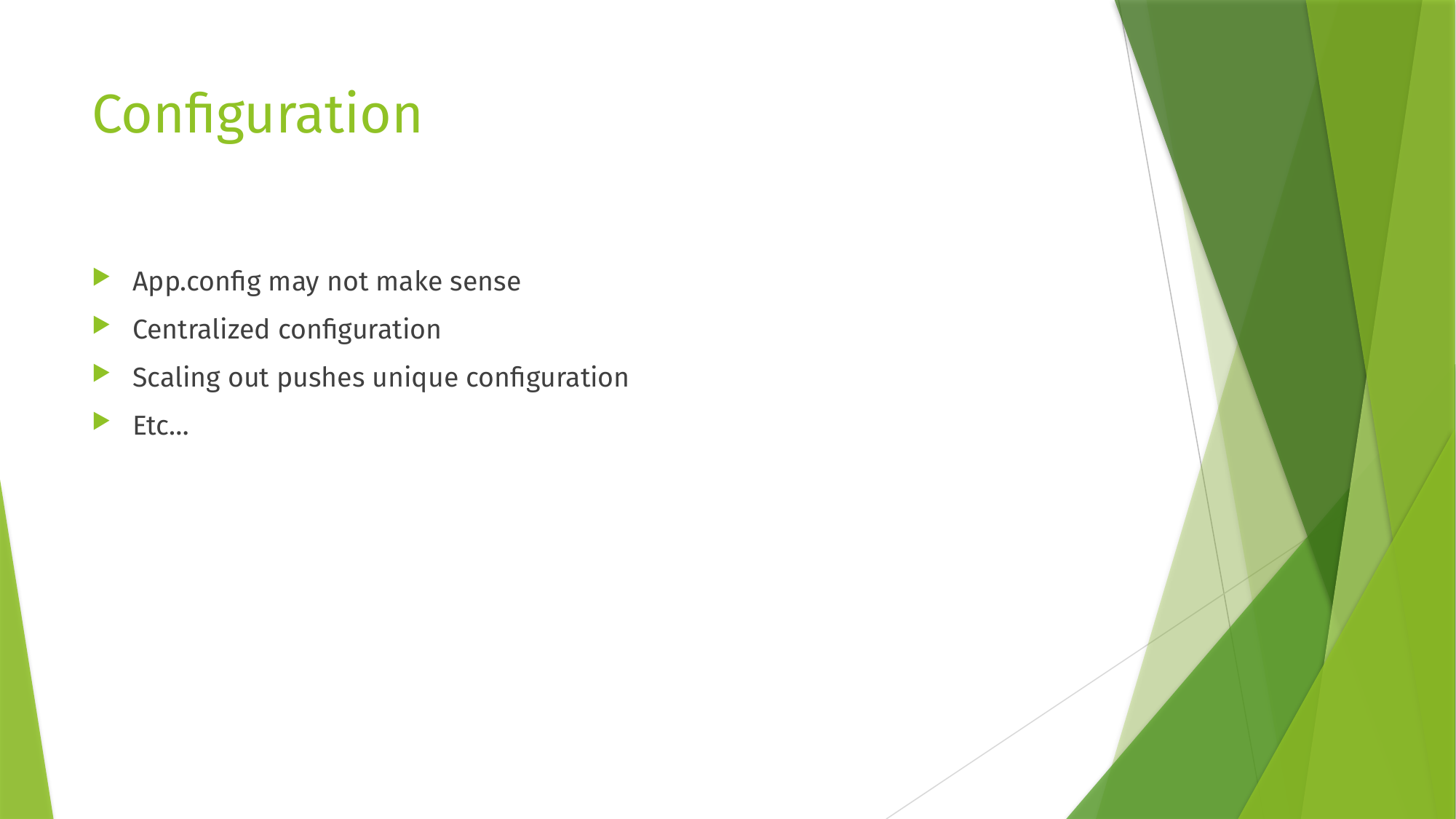

# Configuration
App.config may not make sense
Centralized configuration
Scaling out pushes unique configuration
Etc…